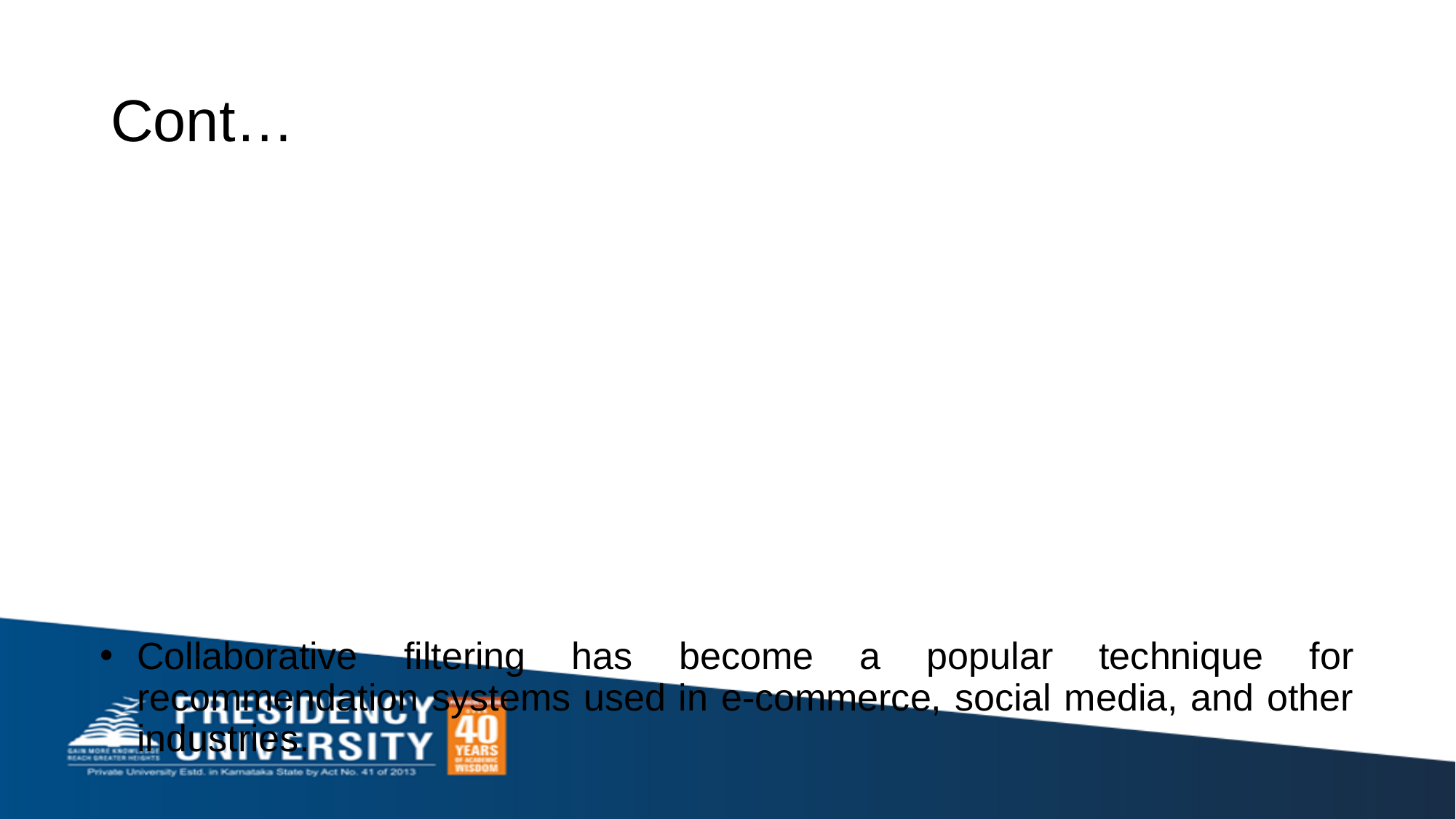

# Cont…

Collaborative filtering has become a popular technique for recommendation systems used in e-commerce, social media, and other industries.